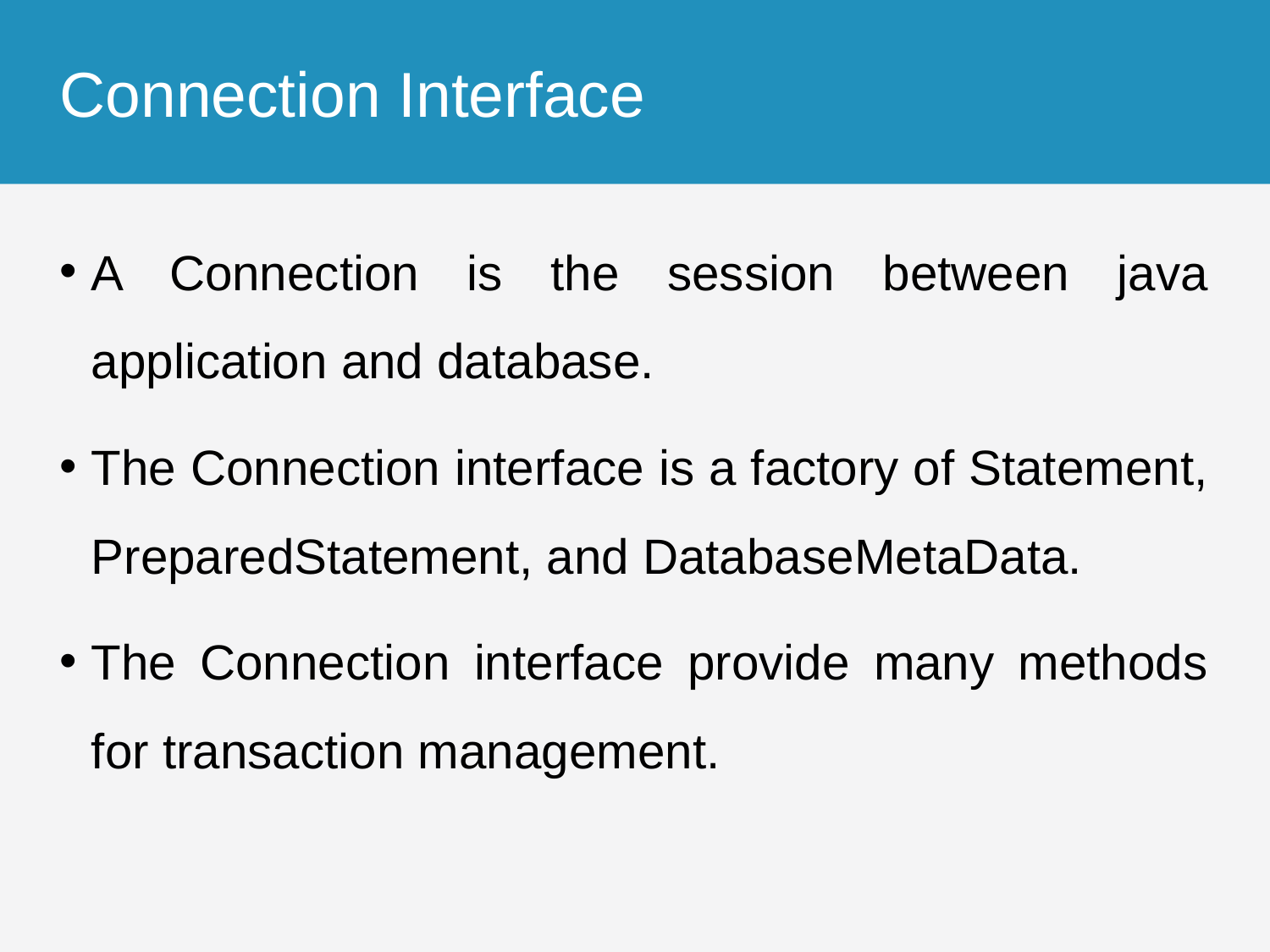

# Connection Interface
A Connection is the session between java application and database.
The Connection interface is a factory of Statement, PreparedStatement, and DatabaseMetaData.
The Connection interface provide many methods for transaction management.